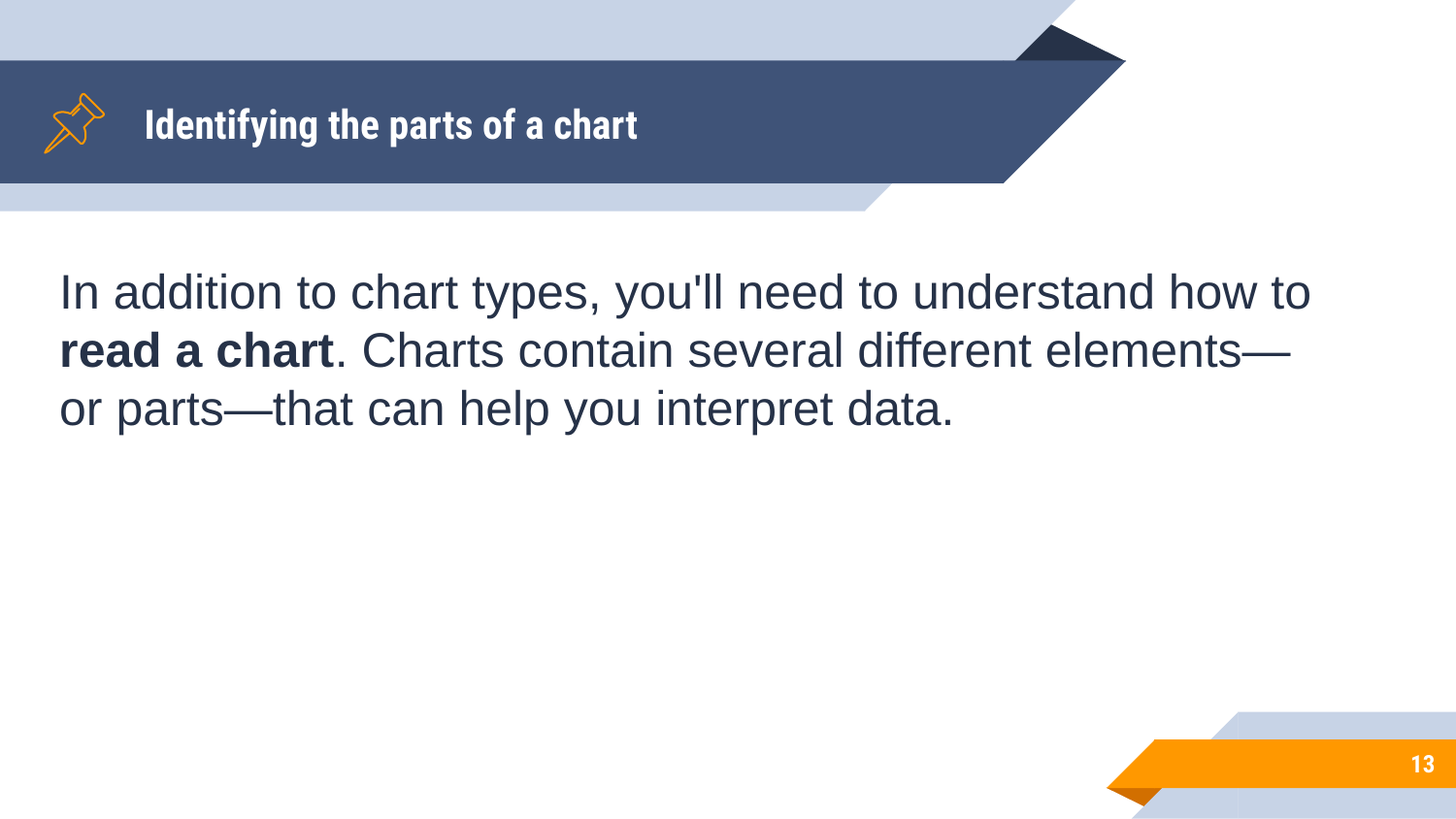

# Identifying the parts of a chart

In addition to chart types, you'll need to understand how to read a chart. Charts contain several different elements—or parts—that can help you interpret data.
13